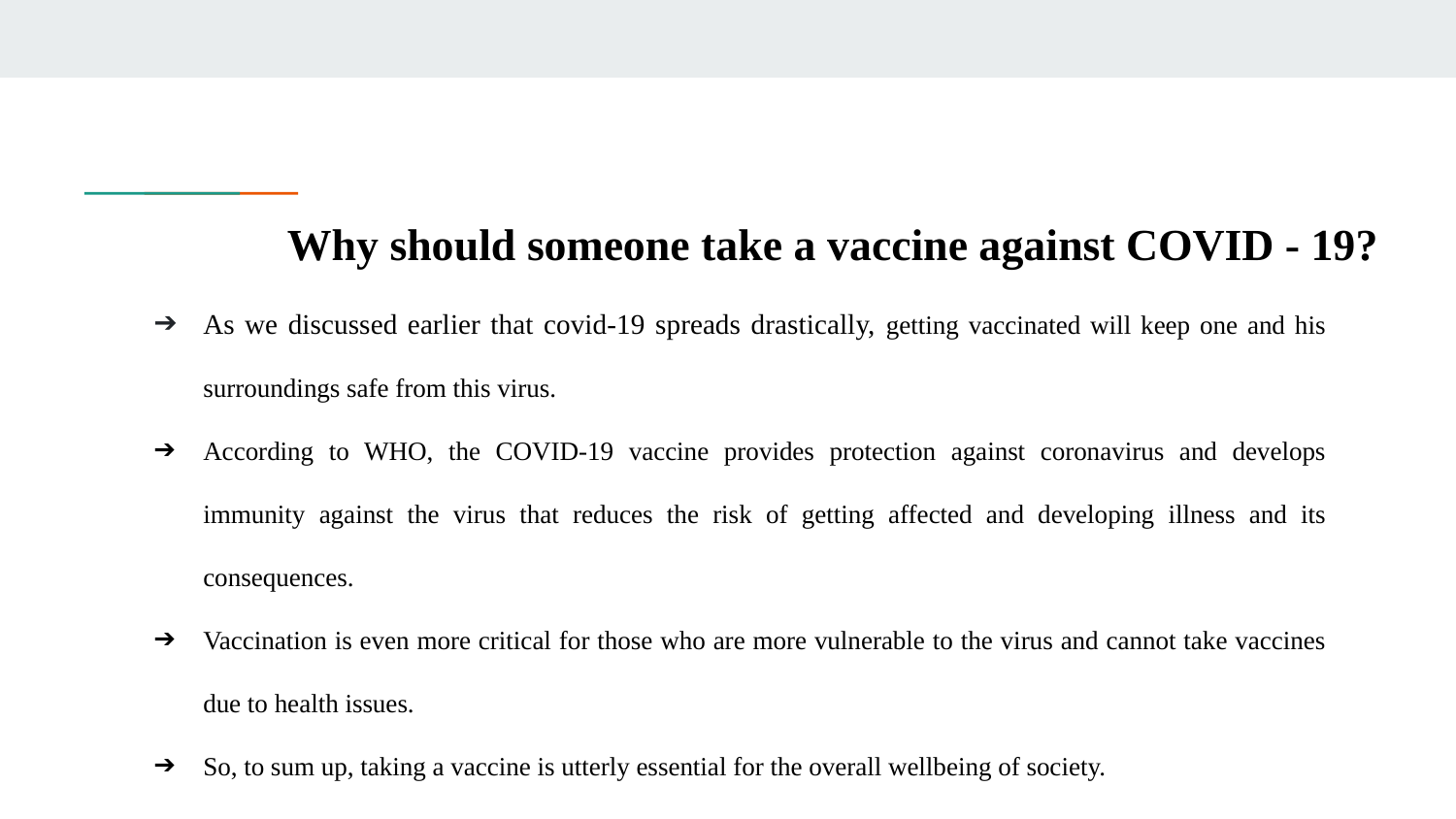

# Why should someone take a vaccine against COVID - 19?

As we discussed earlier that covid-19 spreads drastically, getting vaccinated will keep one and his surroundings safe from this virus.
According to WHO, the COVID-19 vaccine provides protection against coronavirus and develops immunity against the virus that reduces the risk of getting affected and developing illness and its consequences.
Vaccination is even more critical for those who are more vulnerable to the virus and cannot take vaccines due to health issues.
So, to sum up, taking a vaccine is utterly essential for the overall wellbeing of society.